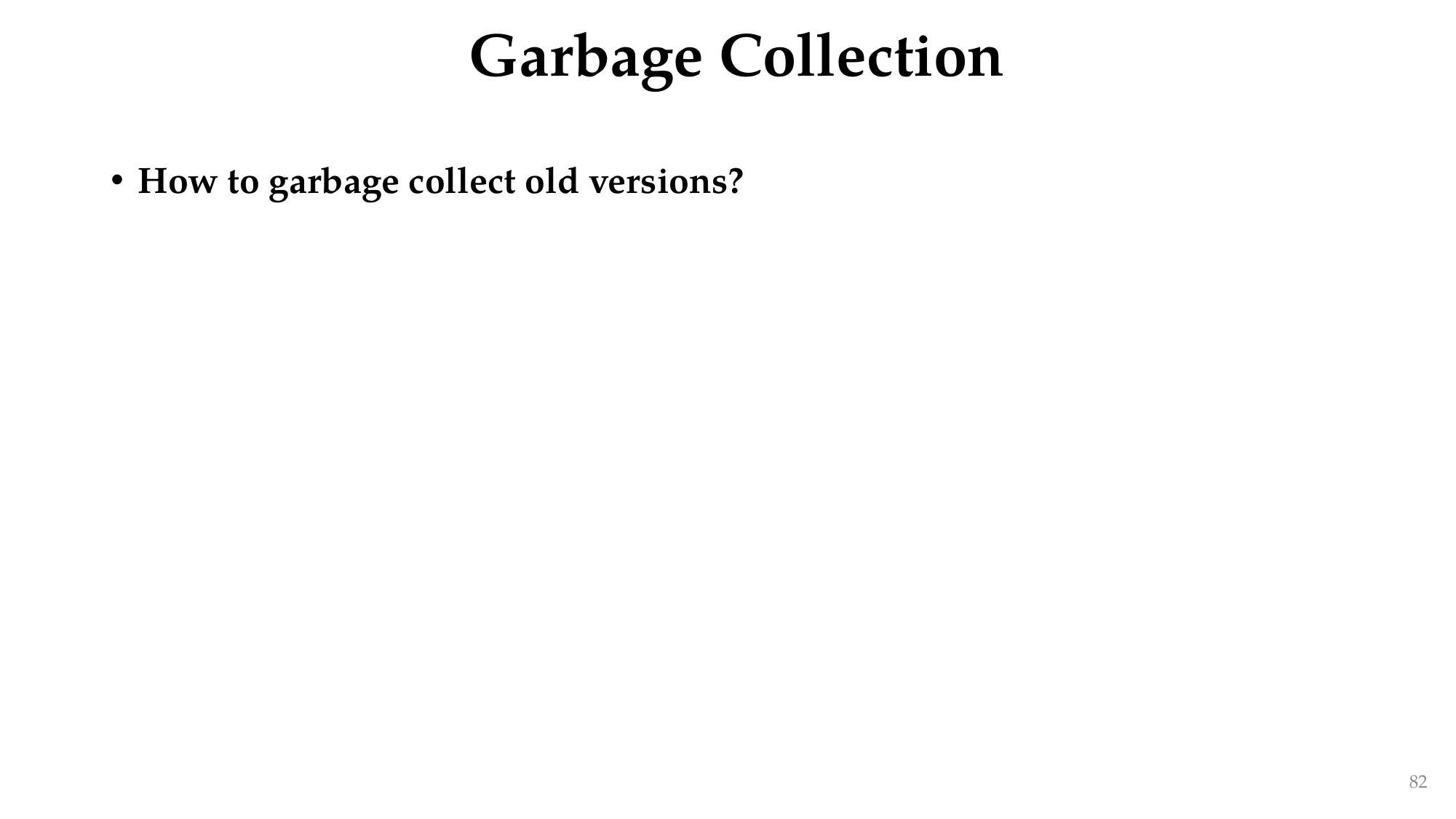

# Garbage Collection
How to garbage collect old versions?

82